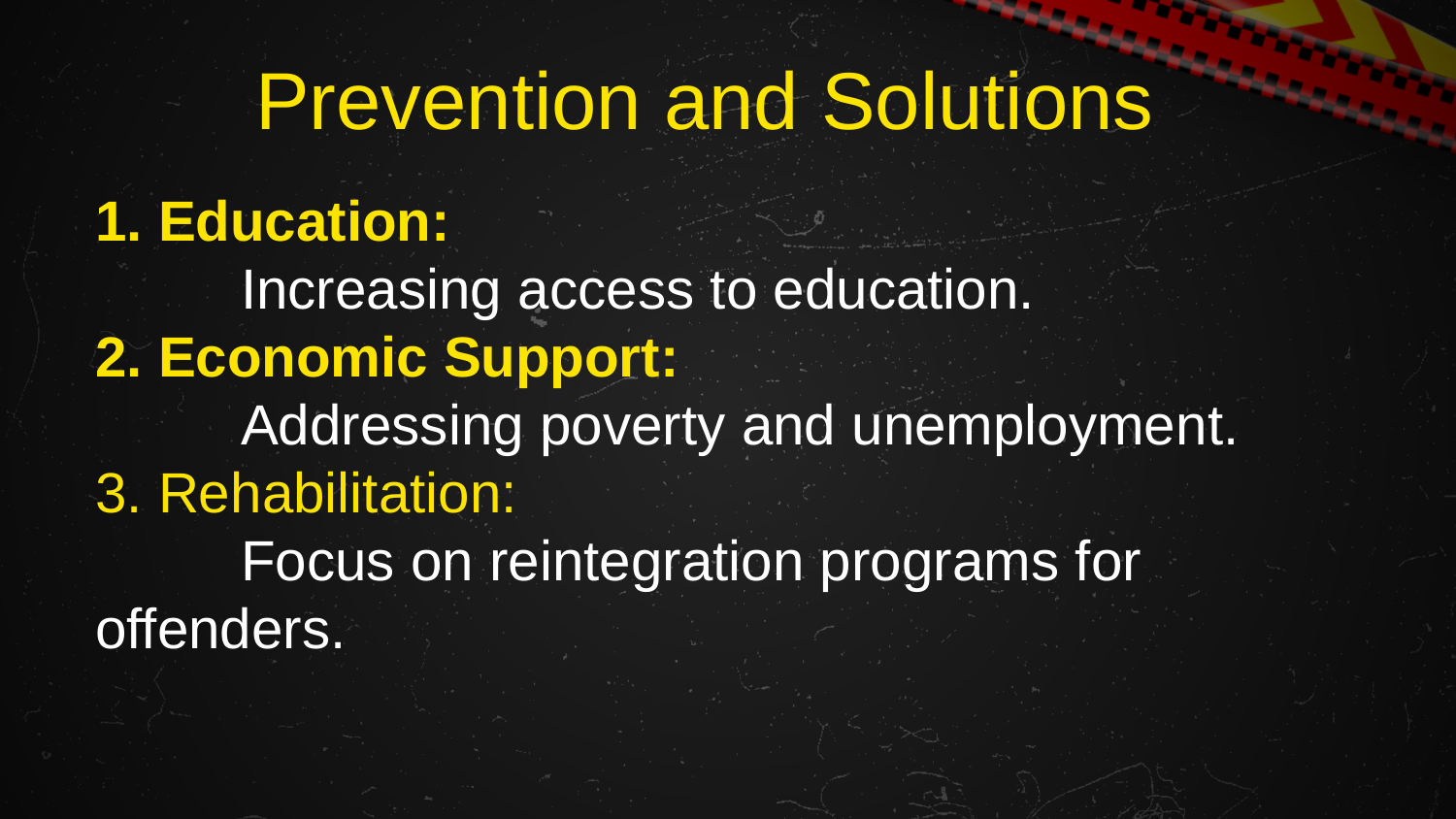

# Prevention and Solutions
1. Education:
	Increasing access to education.
2. Economic Support:
	Addressing poverty and unemployment.
3. Rehabilitation:
	Focus on reintegration programs for offenders.